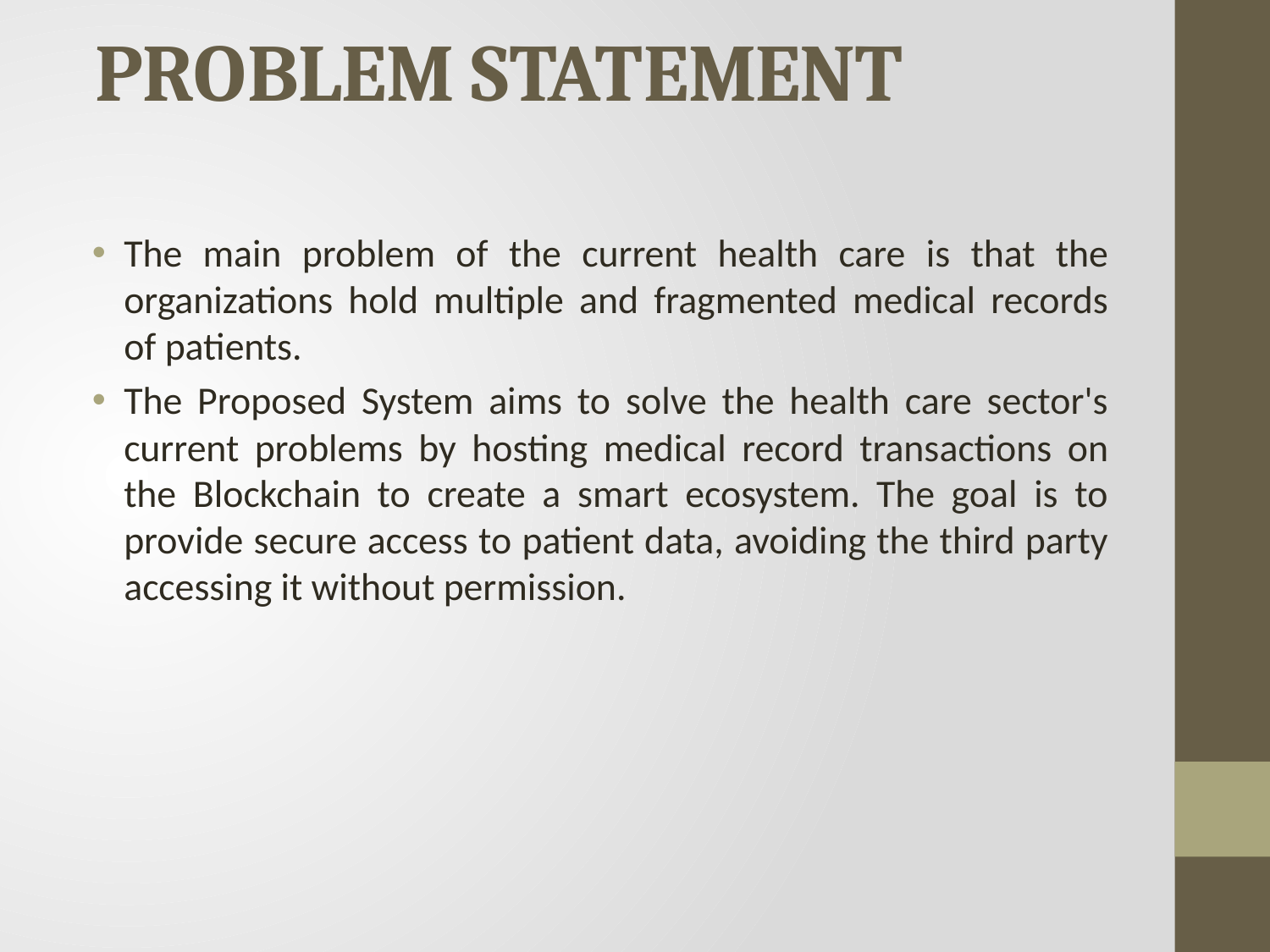

# PROBLEM STATEMENT
The main problem of the current health care is that the organizations hold multiple and fragmented medical records of patients.
The Proposed System aims to solve the health care sector's current problems by hosting medical record transactions on the Blockchain to create a smart ecosystem. The goal is to provide secure access to patient data, avoiding the third party accessing it without permission.